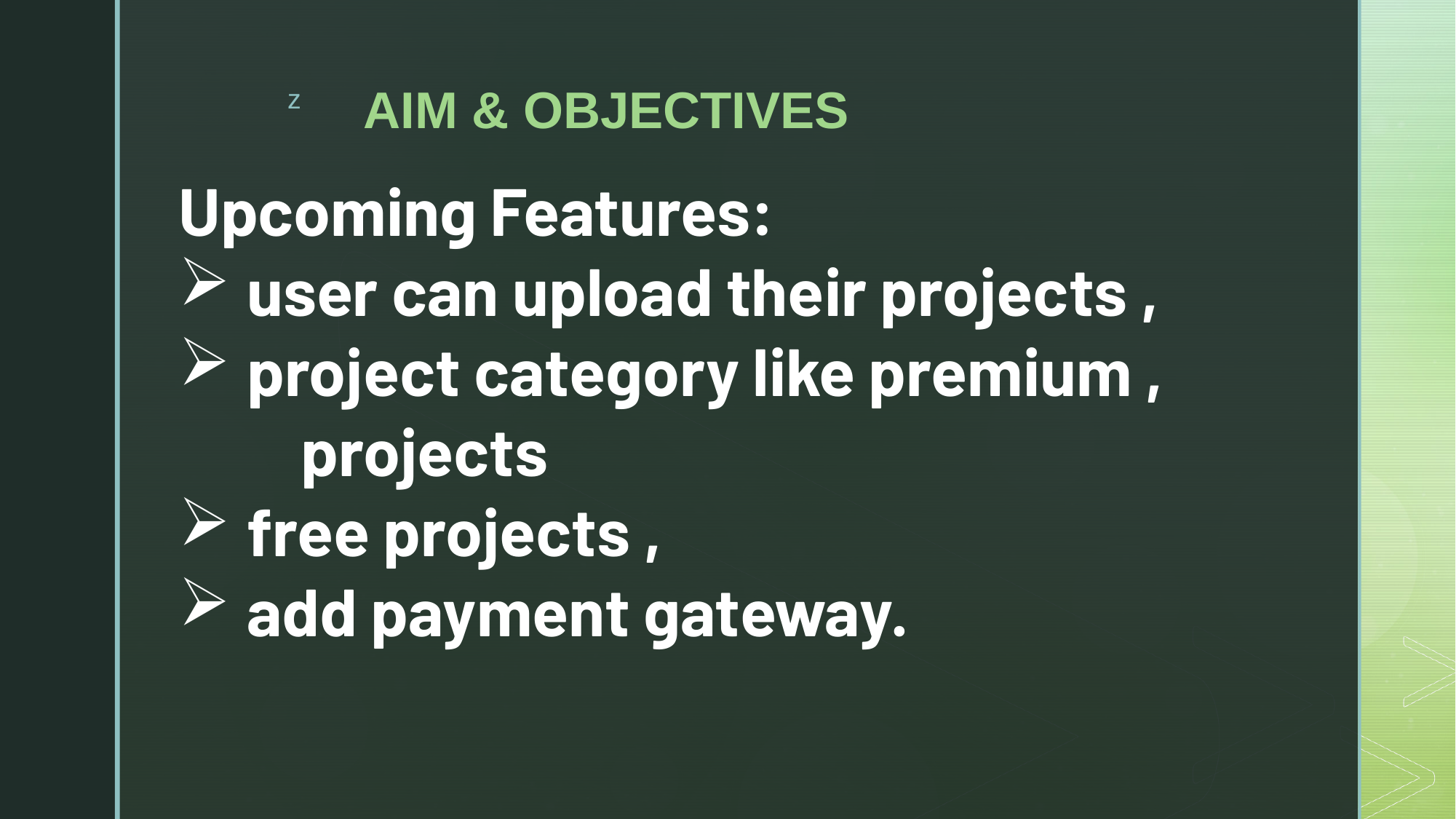

# AIM & OBJECTIVES
Upcoming Features:
user can upload their projects ,
project category like premium ,
	 projects
free projects ,
add payment gateway.